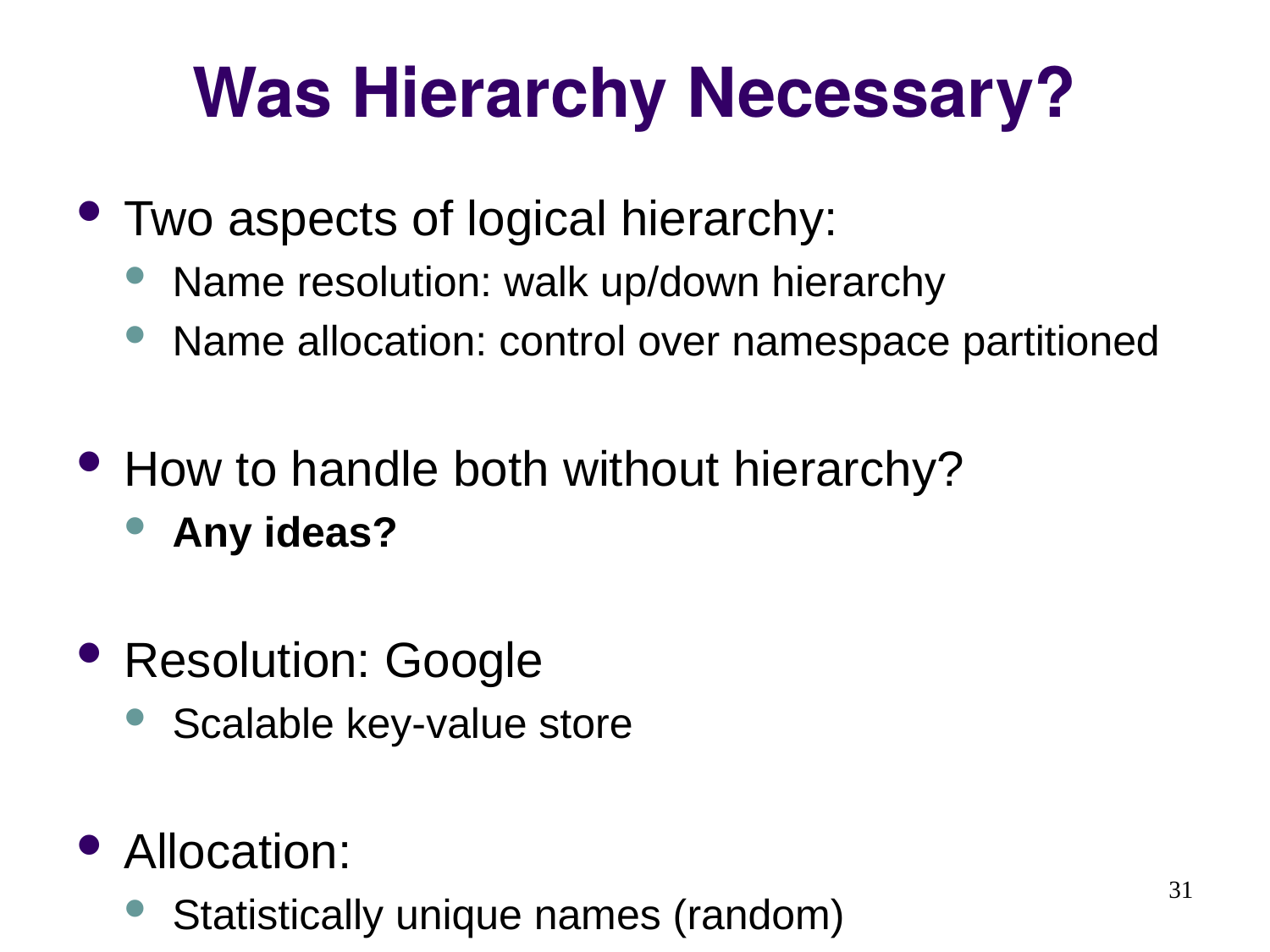

# Was Hierarchy Necessary?
Two aspects of logical hierarchy:
Name resolution: walk up/down hierarchy
Name allocation: control over namespace partitioned

How to handle both without hierarchy?
Any ideas?

Resolution: Google
Scalable key-value store

Allocation:
Statistically unique names (random)
31